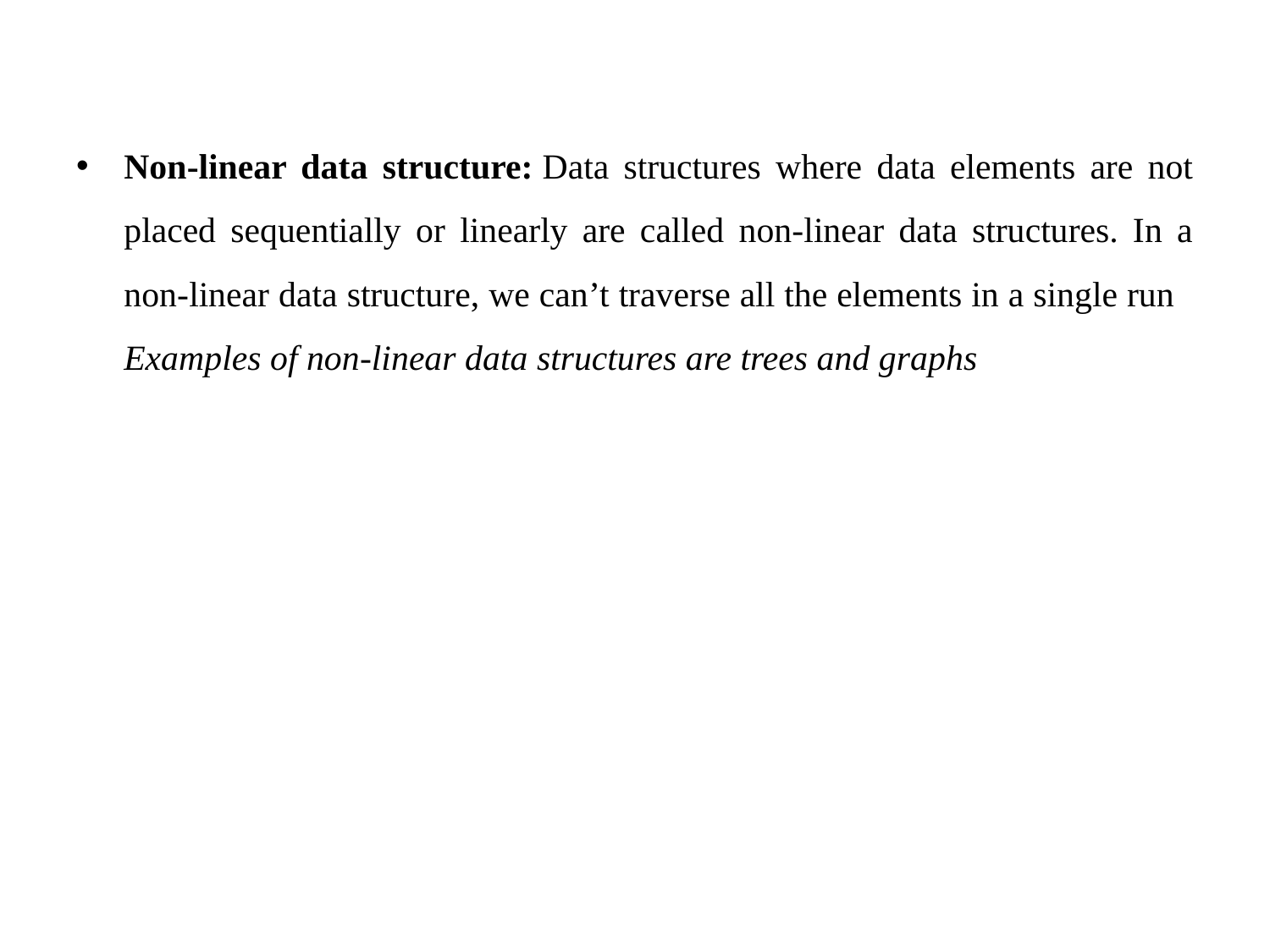

Non-linear data structure: Data structures where data elements are not placed sequentially or linearly are called non-linear data structures. In a non-linear data structure, we can’t traverse all the elements in a single run  
Examples of non-linear data structures are trees and graphs